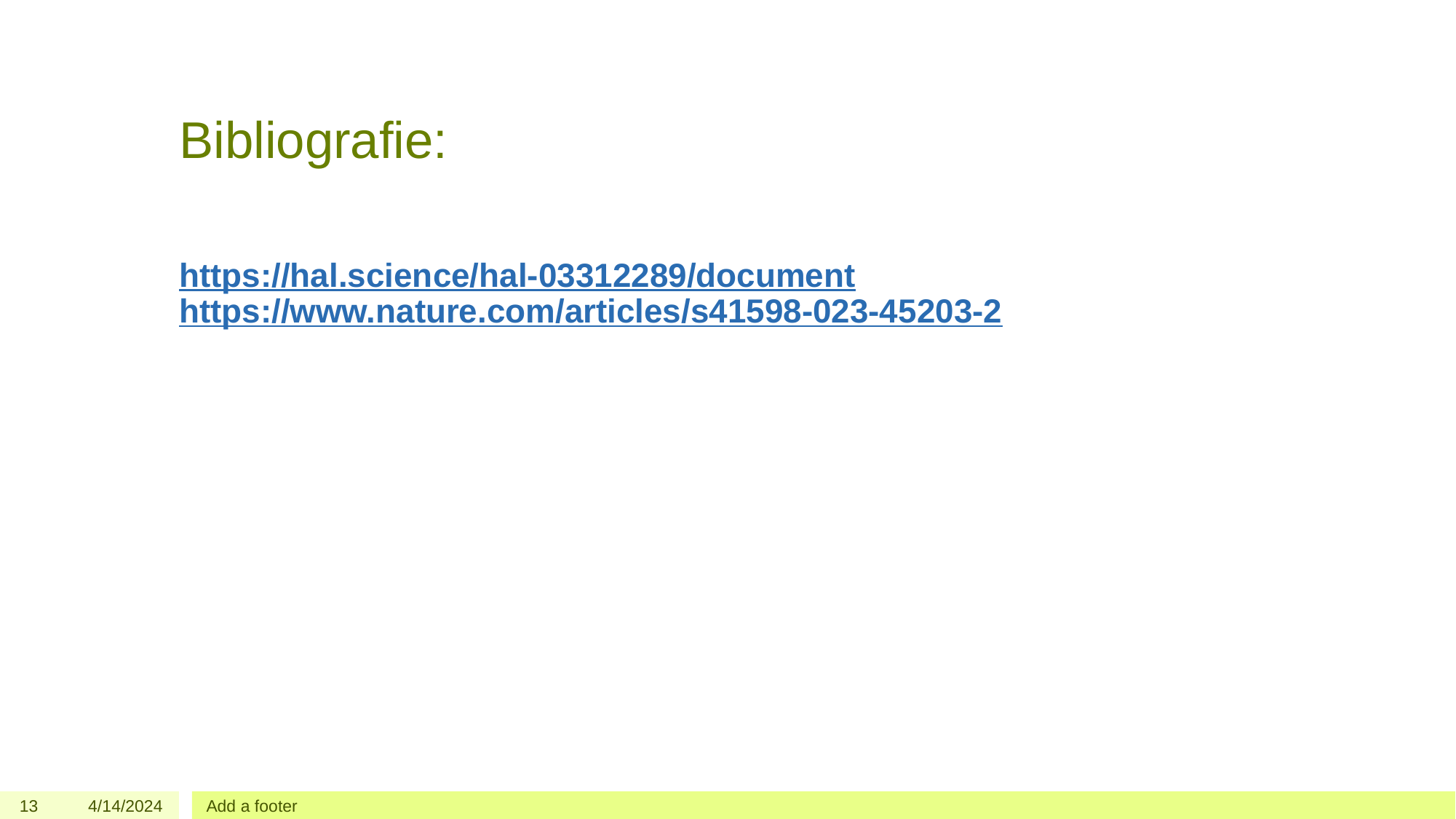

# Bibliografie:
https://hal.science/hal-03312289/document
https://www.nature.com/articles/s41598-023-45203-2

13
4/14/2024
Add a footer